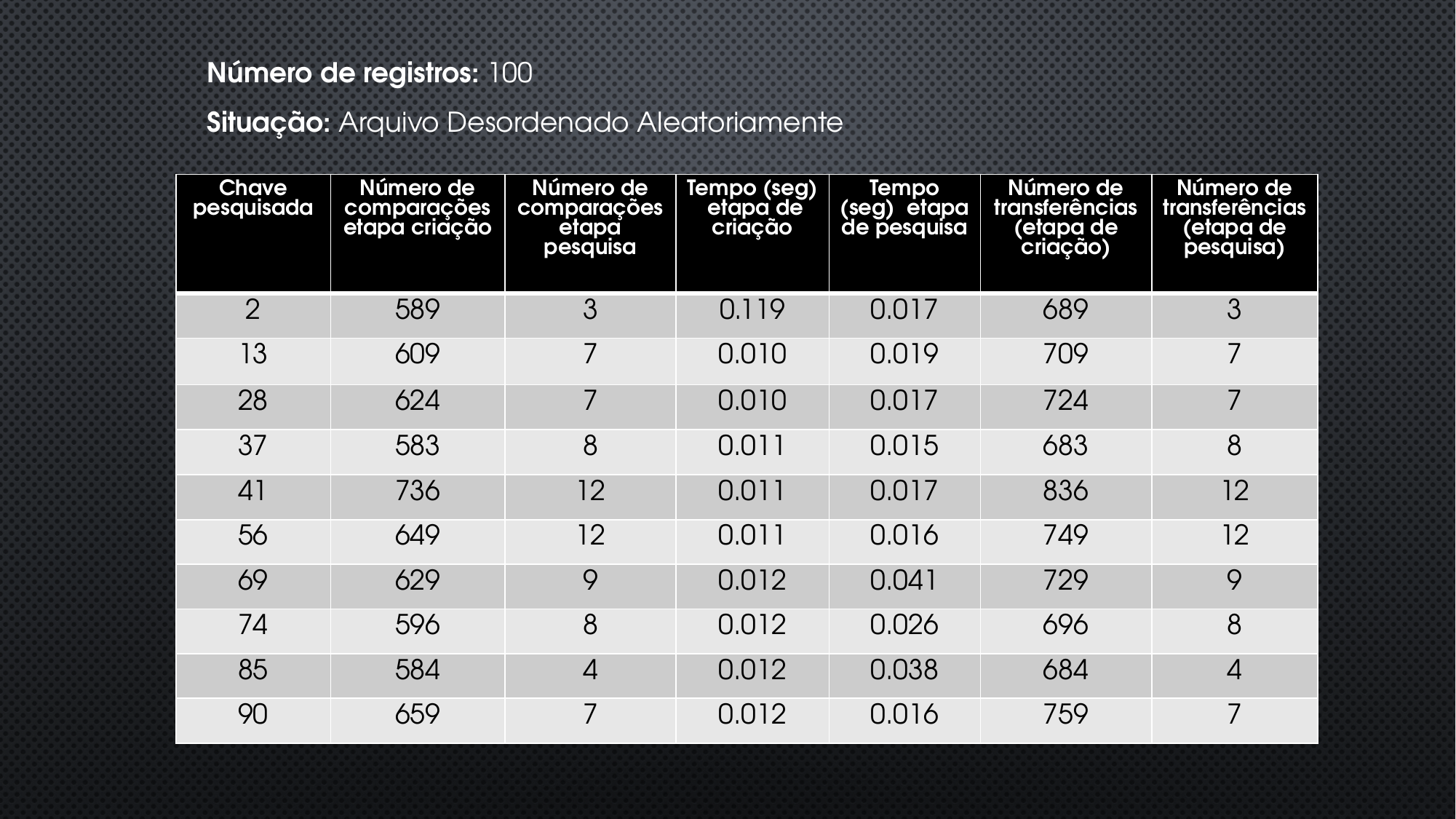

Número de registros: 100
Situação: Arquivo Desordenado Aleatoriamente
| Chave pesquisada | Número de comparações etapa criação | Número de comparações etapa pesquisa | Tempo (seg) etapa de criação | Tempo (seg) etapa de pesquisa | Número de transferências (etapa de criação) | Número de transferências (etapa de pesquisa) |
| --- | --- | --- | --- | --- | --- | --- |
| 2 | 589 | 3 | 0.119 | 0.017 | 689 | 3 |
| 13 | 609 | 7 | 0.010 | 0.019 | 709 | 7 |
| 28 | 624 | 7 | 0.010 | 0.017 | 724 | 7 |
| 37 | 583 | 8 | 0.011 | 0.015 | 683 | 8 |
| 41 | 736 | 12 | 0.011 | 0.017 | 836 | 12 |
| 56 | 649 | 12 | 0.011 | 0.016 | 749 | 12 |
| 69 | 629 | 9 | 0.012 | 0.041 | 729 | 9 |
| 74 | 596 | 8 | 0.012 | 0.026 | 696 | 8 |
| 85 | 584 | 4 | 0.012 | 0.038 | 684 | 4 |
| 90 | 659 | 7 | 0.012 | 0.016 | 759 | 7 |